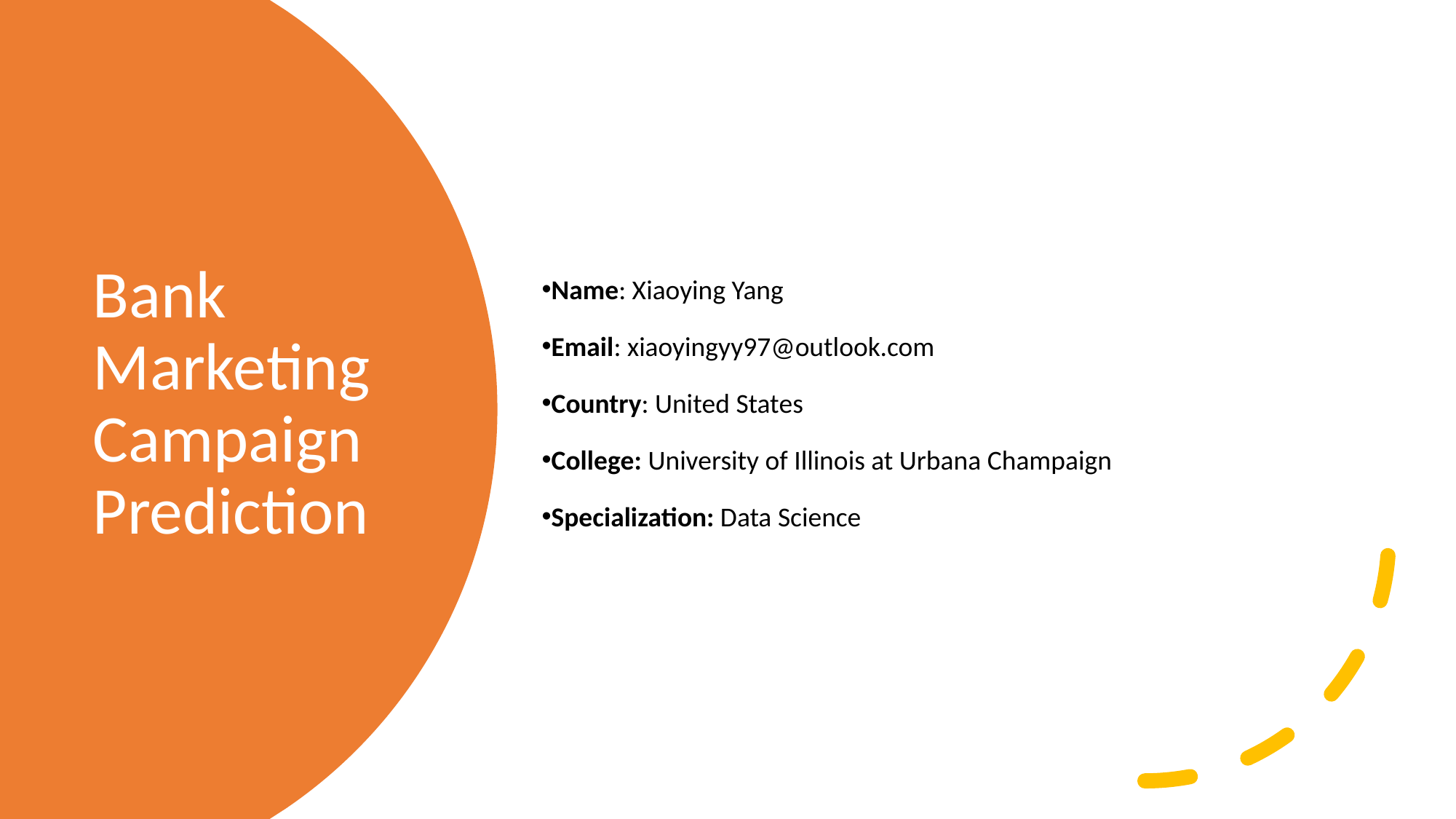

Name: Xiaoying Yang
Email: xiaoyingyy97@outlook.com
Country: United States
College: University of Illinois at Urbana Champaign
Specialization: Data Science
# Bank Marketing Campaign Prediction